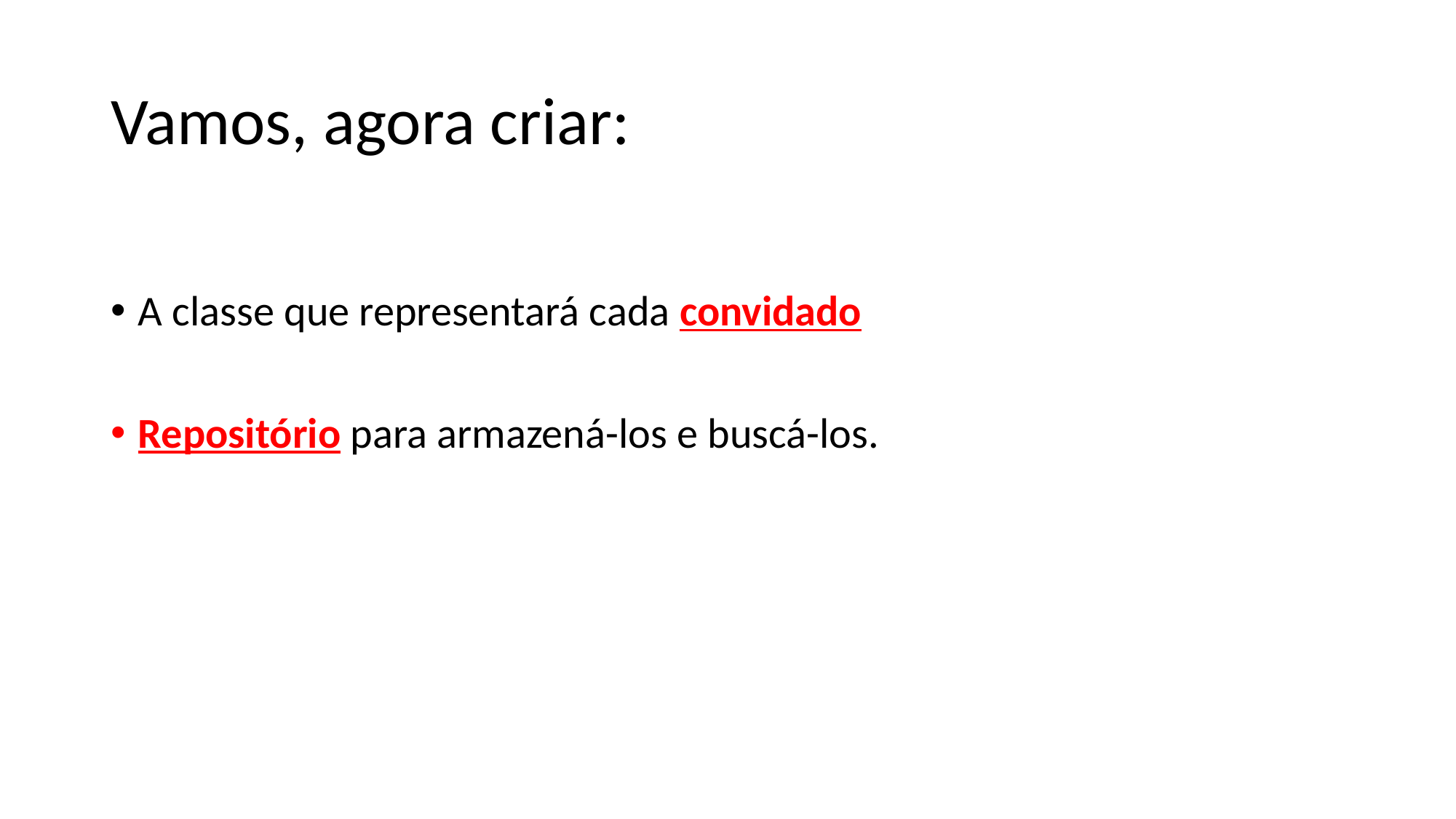

# Vamos, agora criar:

A classe que representará cada convidado

Repositório para armazená-los e buscá-los.